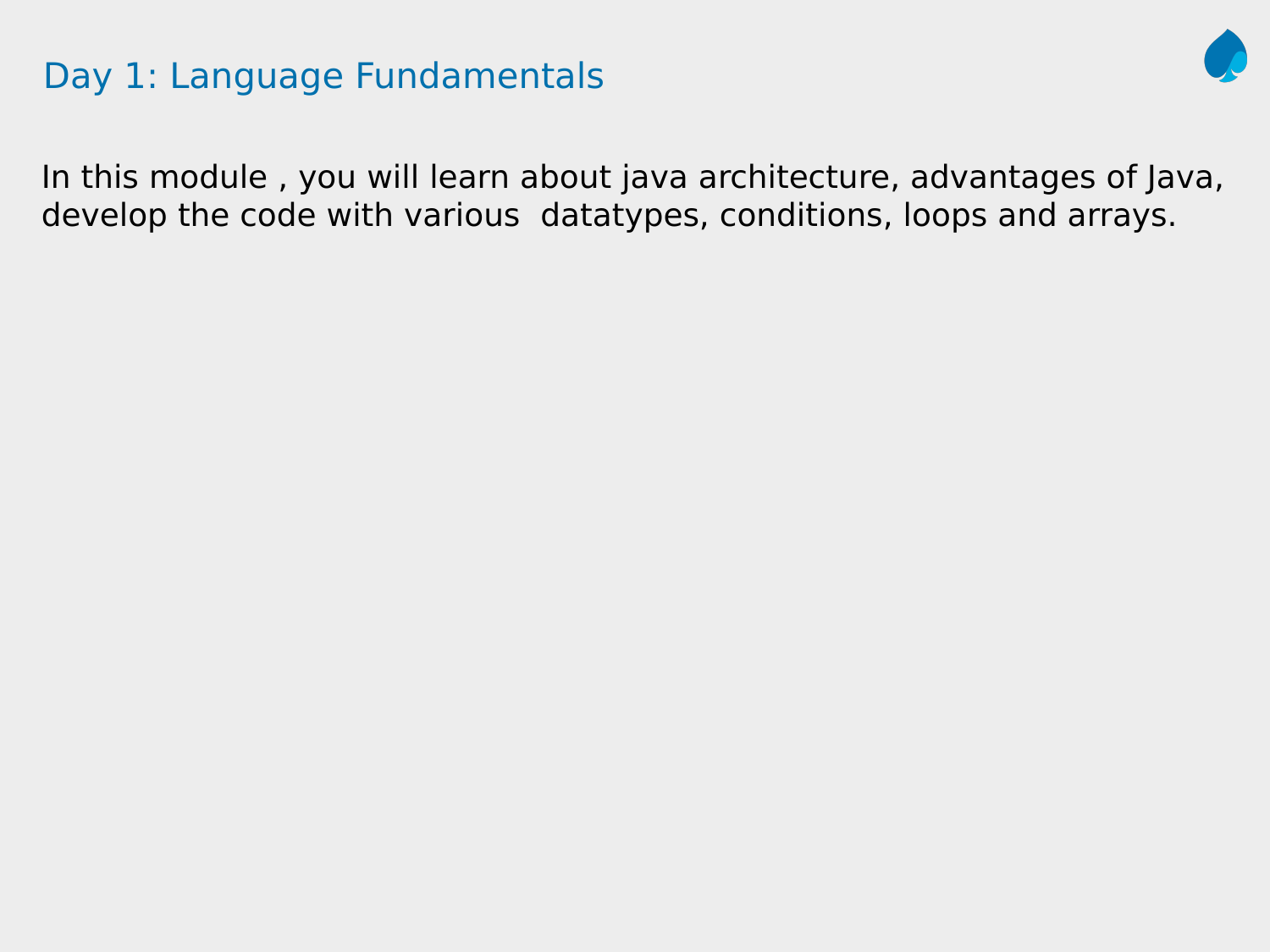

# Day 1: Language Fundamentals
In this module , you will learn about java architecture, advantages of Java, develop the code with various  datatypes, conditions, loops and arrays.